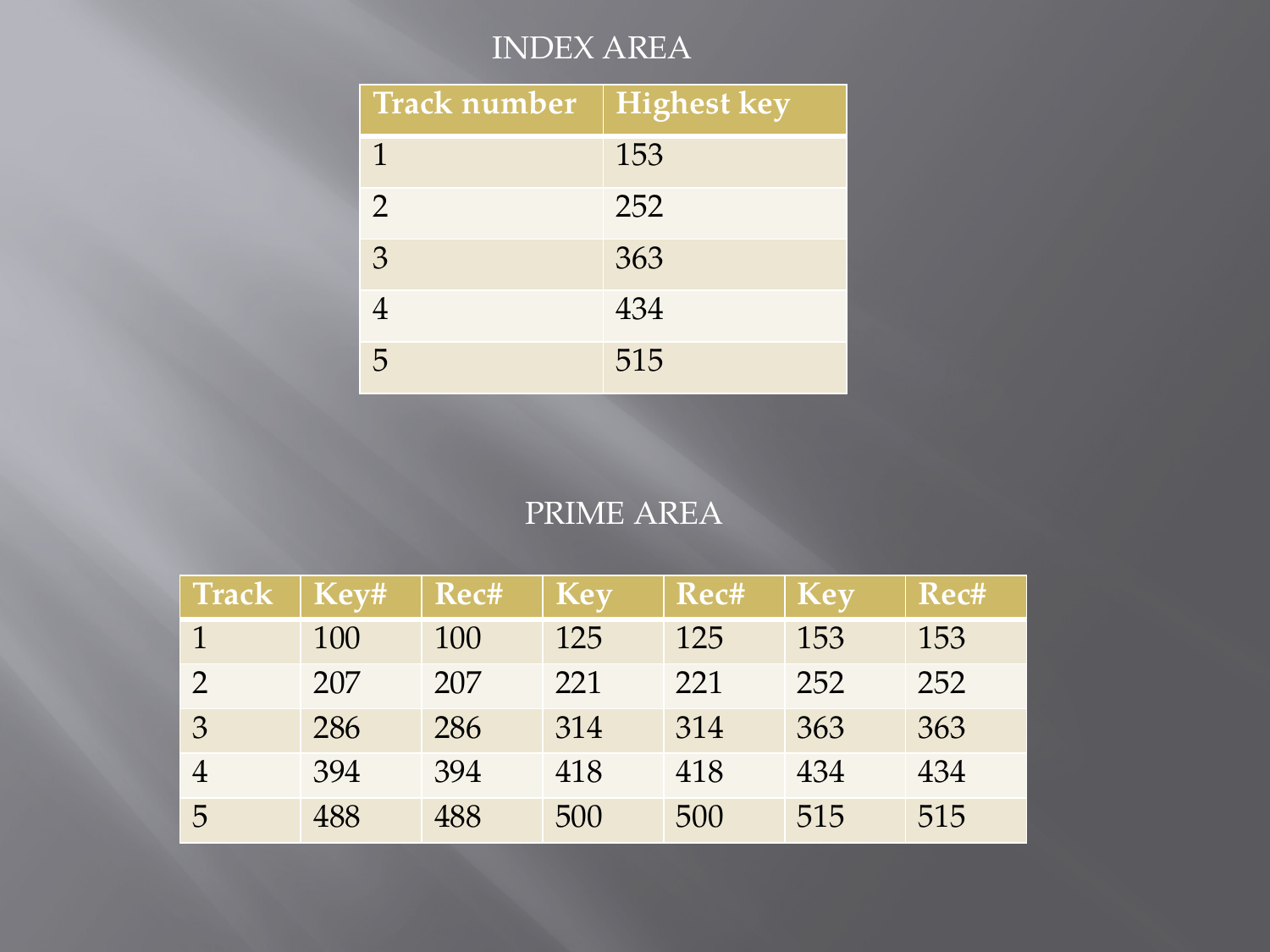

INDEX AREA
| Track number | Highest key |
| --- | --- |
| 1 | 153 |
| 2 | 252 |
| 3 | 363 |
| 4 | 434 |
| 5 | 515 |
PRIME AREA
| Track | Key# | Rec# | Key | Rec# | Key | Rec# |
| --- | --- | --- | --- | --- | --- | --- |
| 1 | 100 | 100 | 125 | 125 | 153 | 153 |
| 2 | 207 | 207 | 221 | 221 | 252 | 252 |
| 3 | 286 | 286 | 314 | 314 | 363 | 363 |
| 4 | 394 | 394 | 418 | 418 | 434 | 434 |
| 5 | 488 | 488 | 500 | 500 | 515 | 515 |